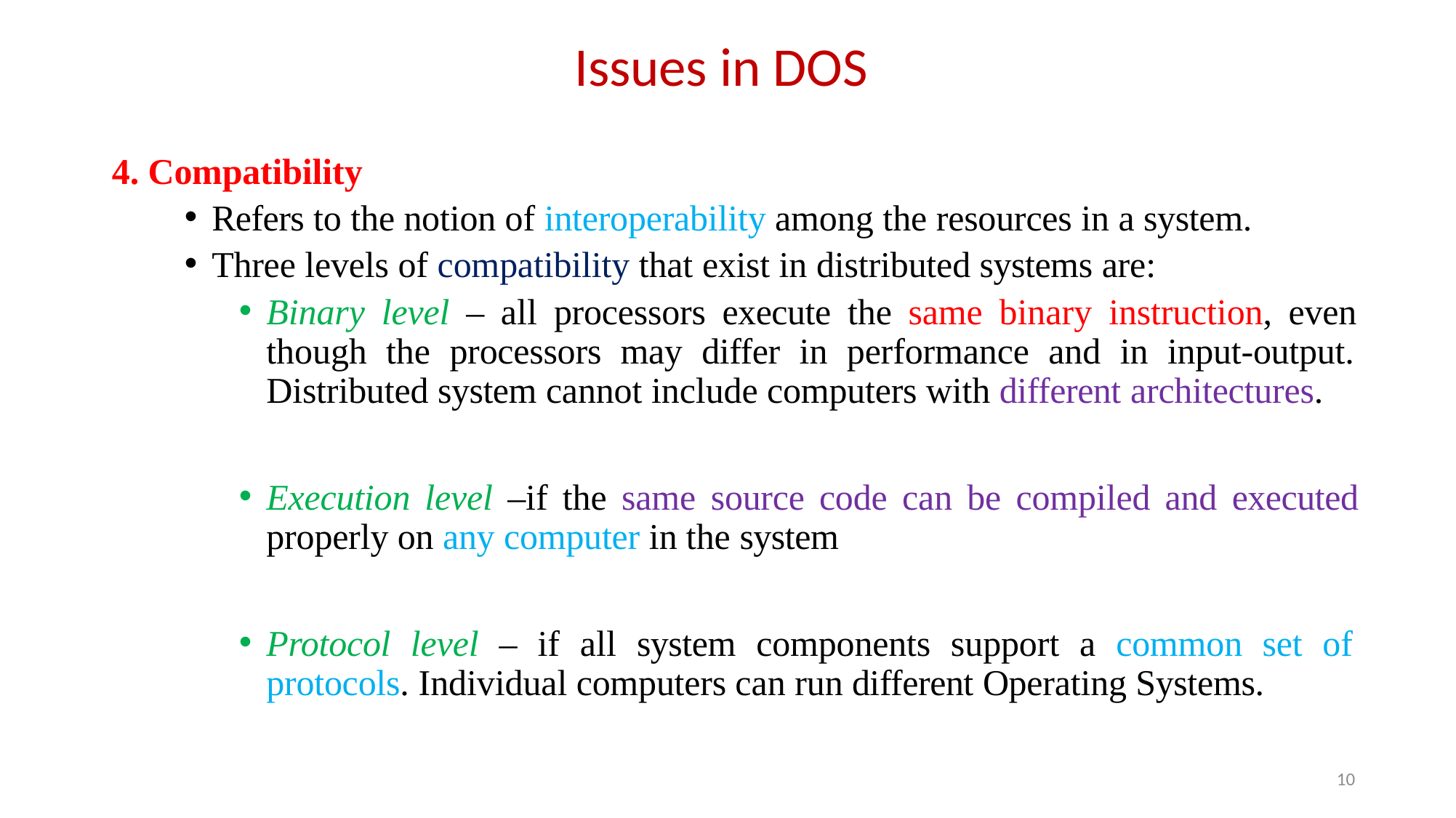

# Issues in DOS
Compatibility
Refers to the notion of interoperability among the resources in a system.
Three levels of compatibility that exist in distributed systems are:
Binary level – all processors execute the same binary instruction, even  though the processors may differ in performance and in input-output.  Distributed system cannot include computers with different architectures.

Execution level –if the same source code can be compiled and executed  properly on any computer in the system

Protocol level – if all system components support a common set of  protocols. Individual computers can run different Operating Systems.
10